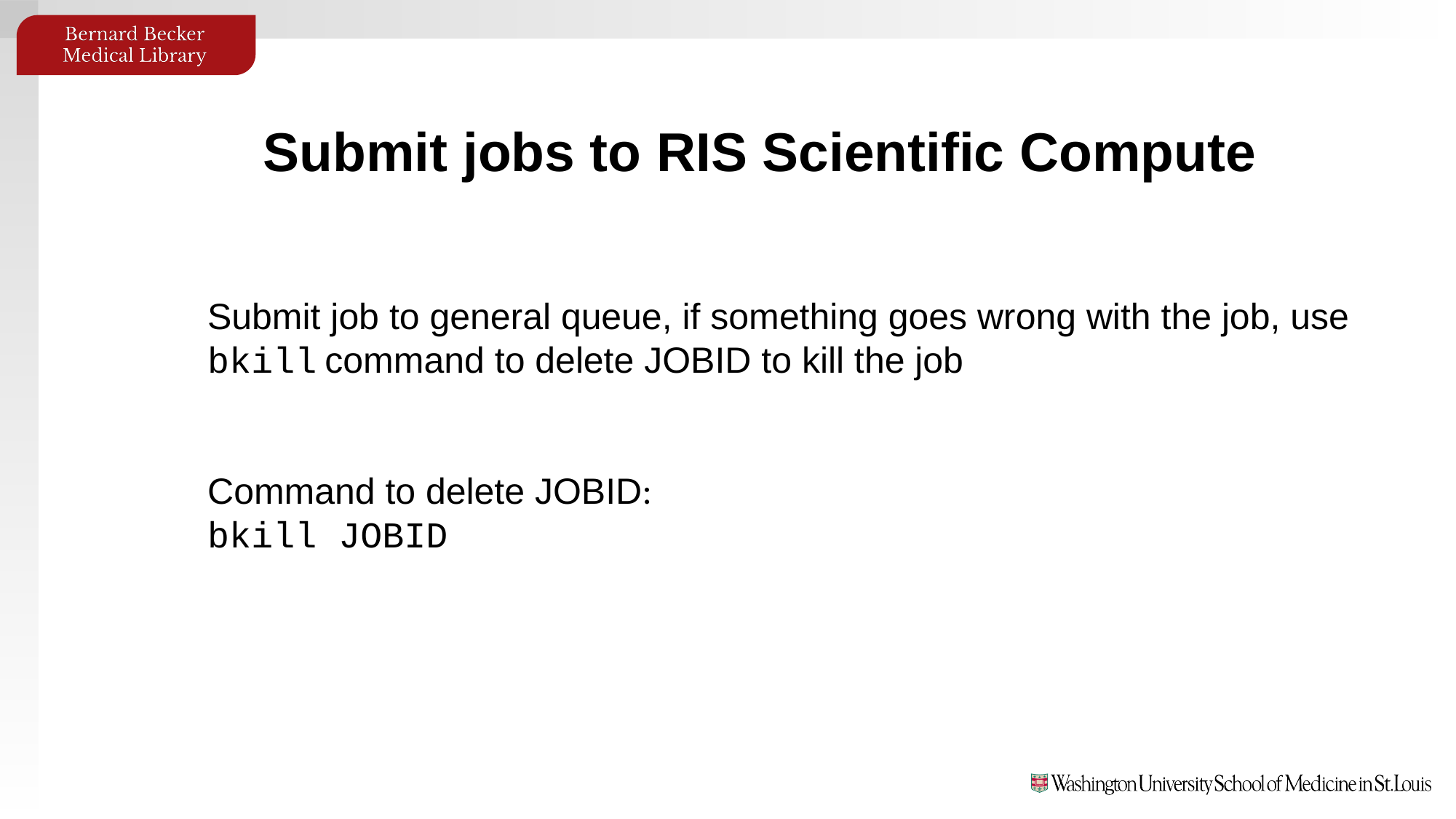

Submit jobs to RIS Scientific Compute
Submit job to general queue, if something goes wrong with the job, use bkill command to delete JOBID to kill the job

Command to delete JOBID:
bkill JOBID

 ​